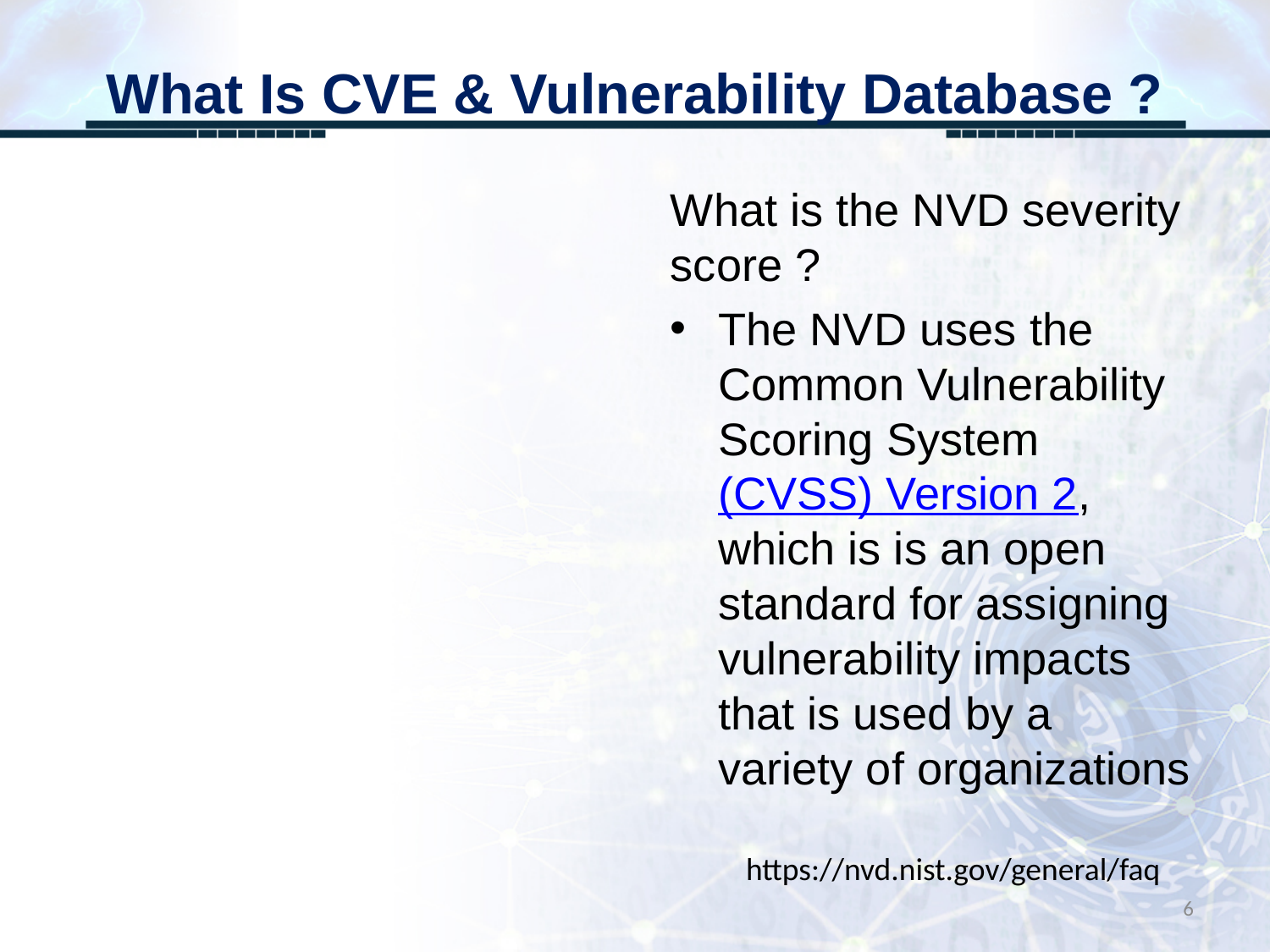

# What Is CVE & Vulnerability Database ?
What is the NVD severity score ?
The NVD uses the Common Vulnerability Scoring System (CVSS) Version 2, which is is an open standard for assigning vulnerability impacts that is used by a variety of organizations
https://nvd.nist.gov/general/faq
6